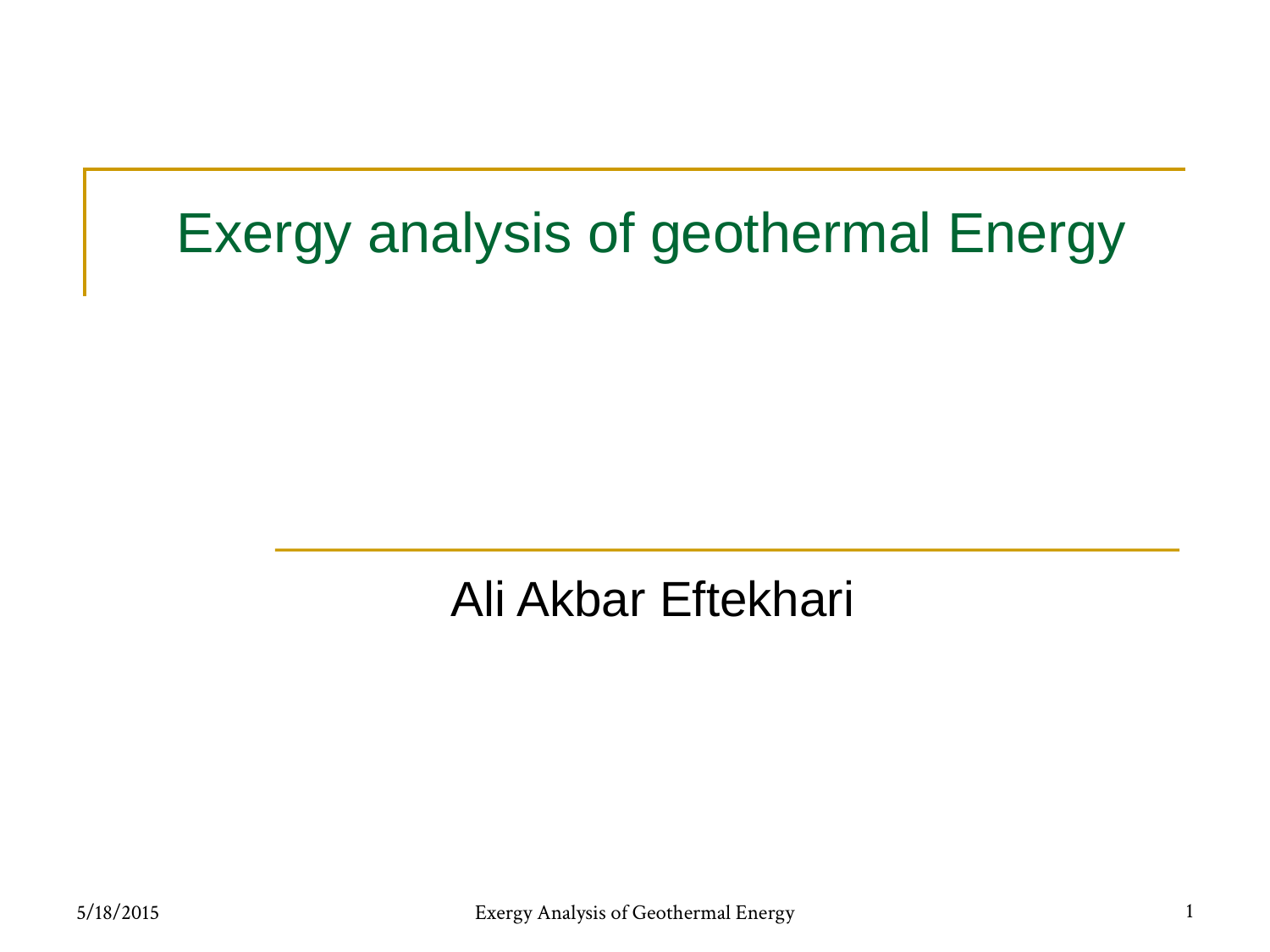

Exergy analysis of geothermal Energy
Ali Akbar Eftekhari

5/18/2015
Exergy Analysis of Geothermal Energy
1